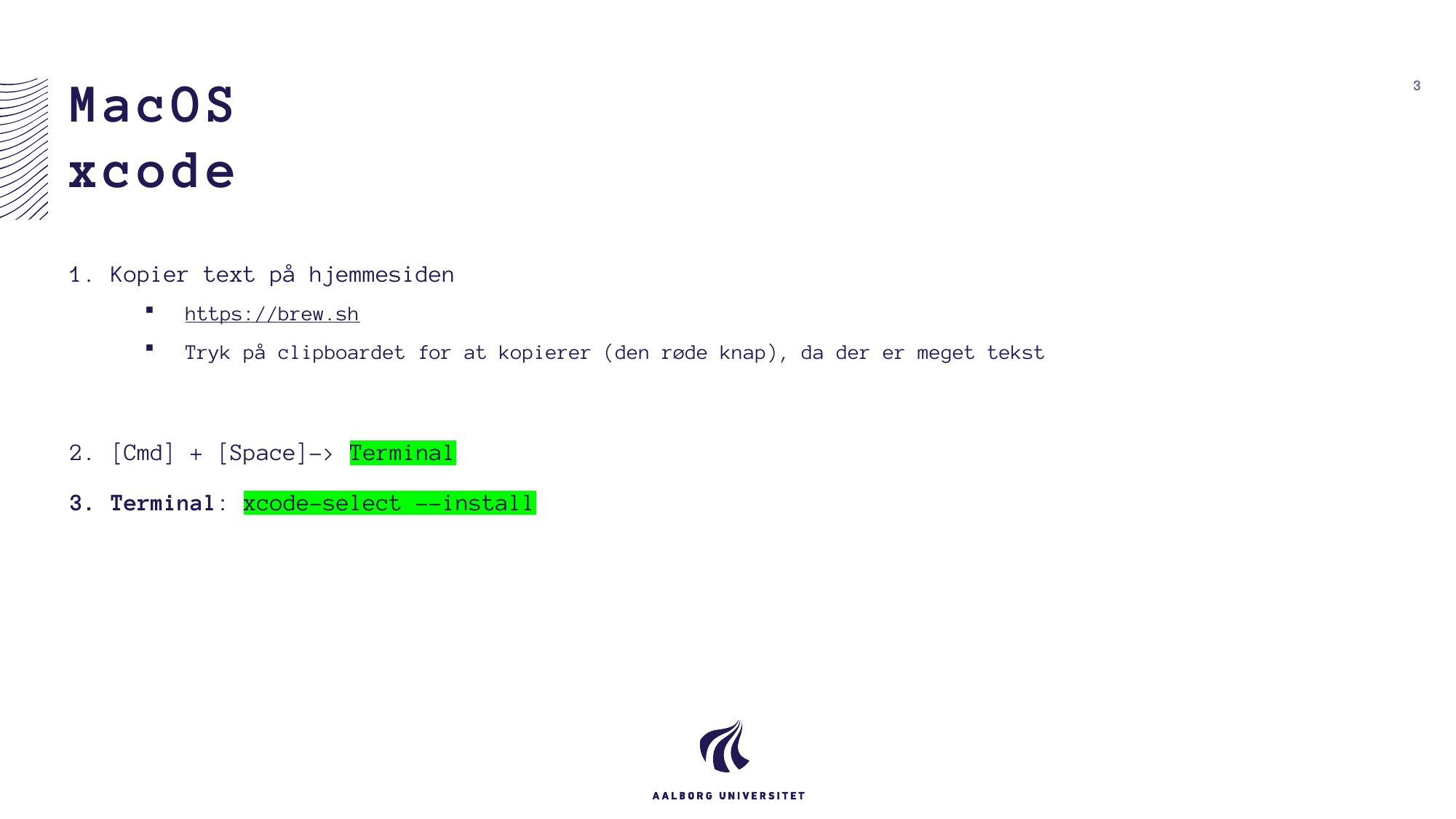

# MacOS xcode
3
Kopier text på hjemmesiden
https://brew.sh
Tryk på clipboardet for at kopierer (den røde knap), da der er meget tekst

[Cmd] + [Space]-> Terminal
Terminal: xcode-select --install